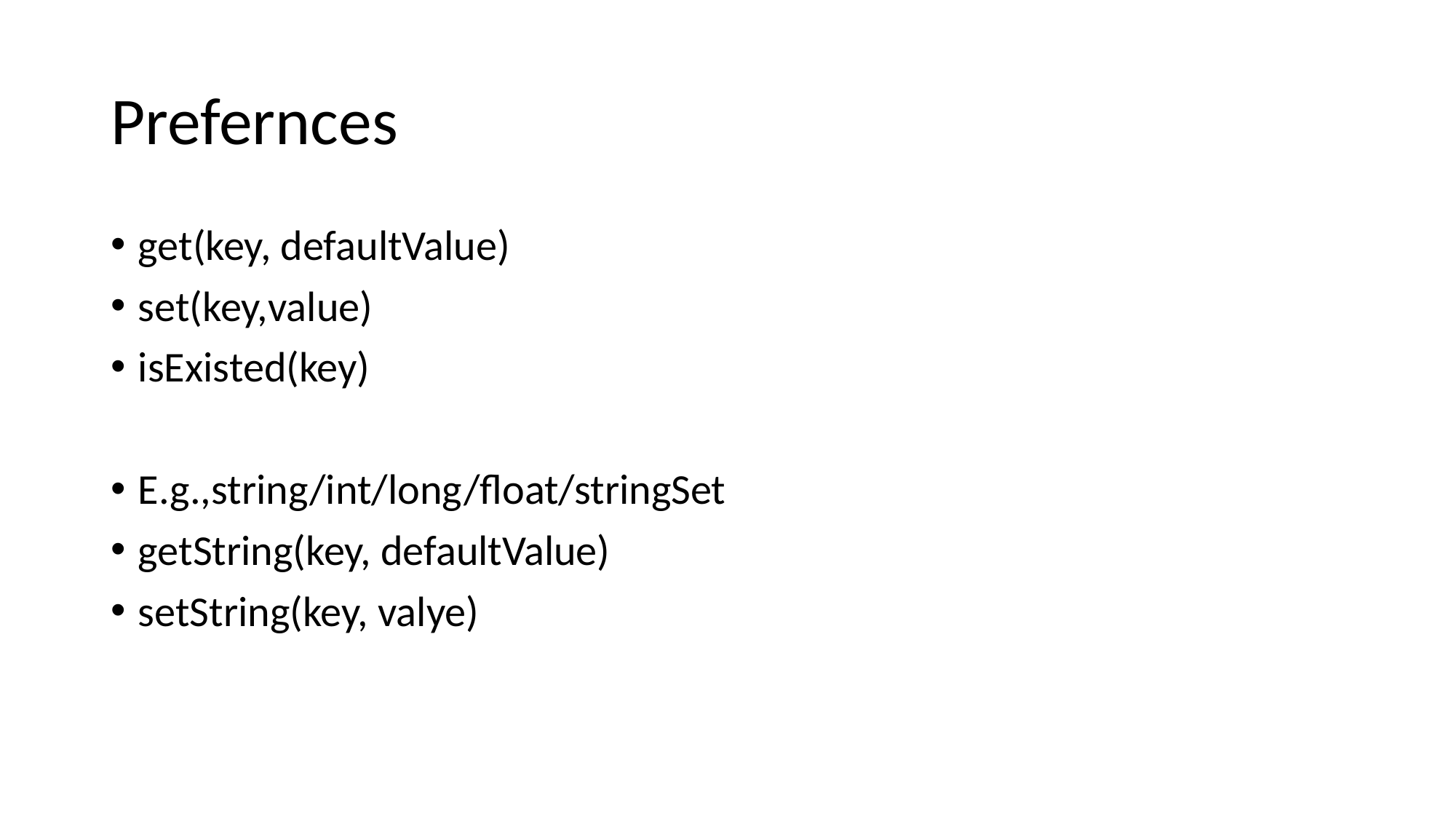

# Prefernces
get(key, defaultValue)
set(key,value)
isExisted(key)

E.g.,string/int/long/float/stringSet
getString(key, defaultValue)
setString(key, valye)